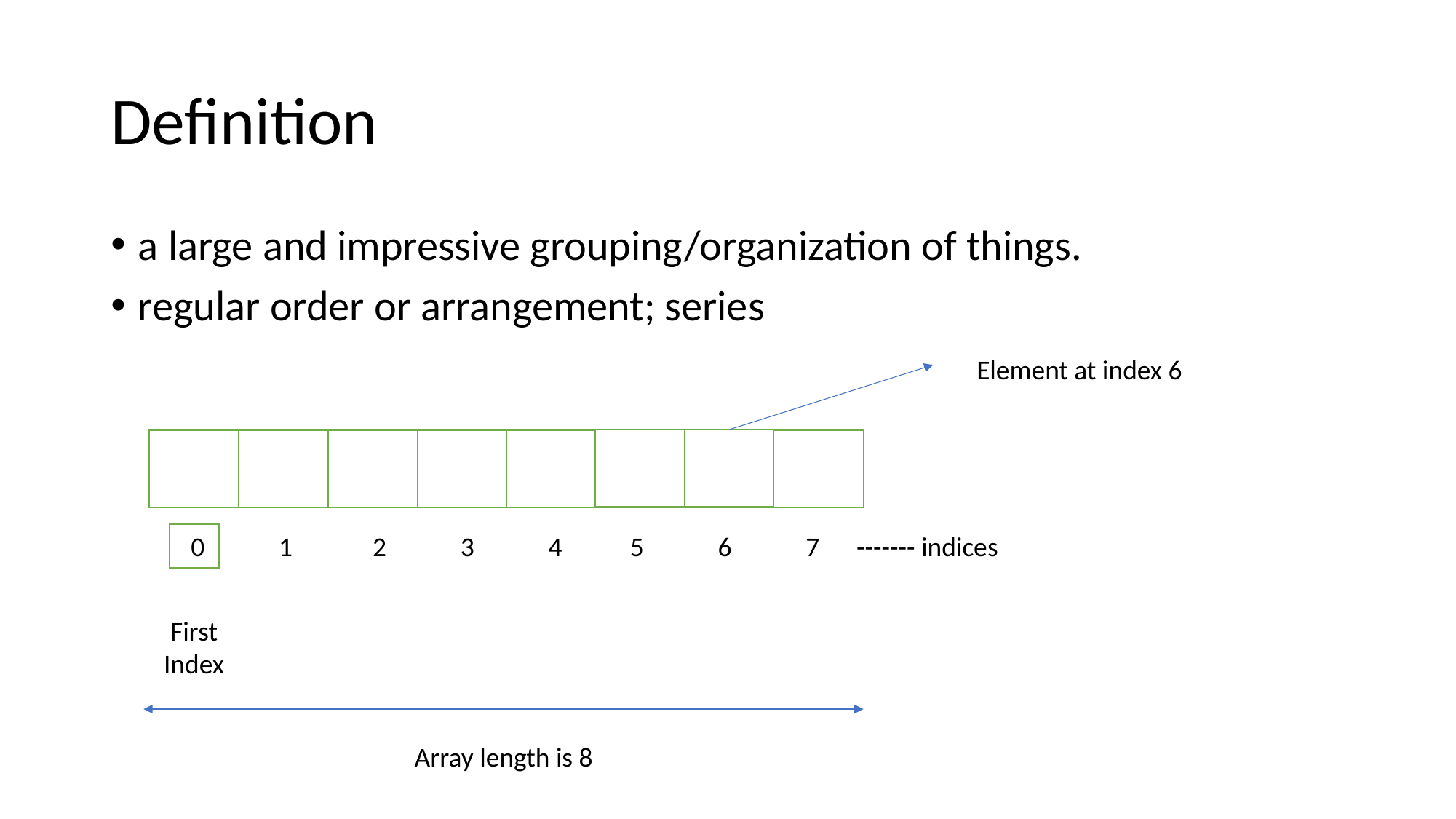

# Definition
a large and impressive grouping/organization of things.
regular order or arrangement; series

Element at index 6

     0            1             2            3            4           5            6            7      ------- indices

First Index
Array length is 8